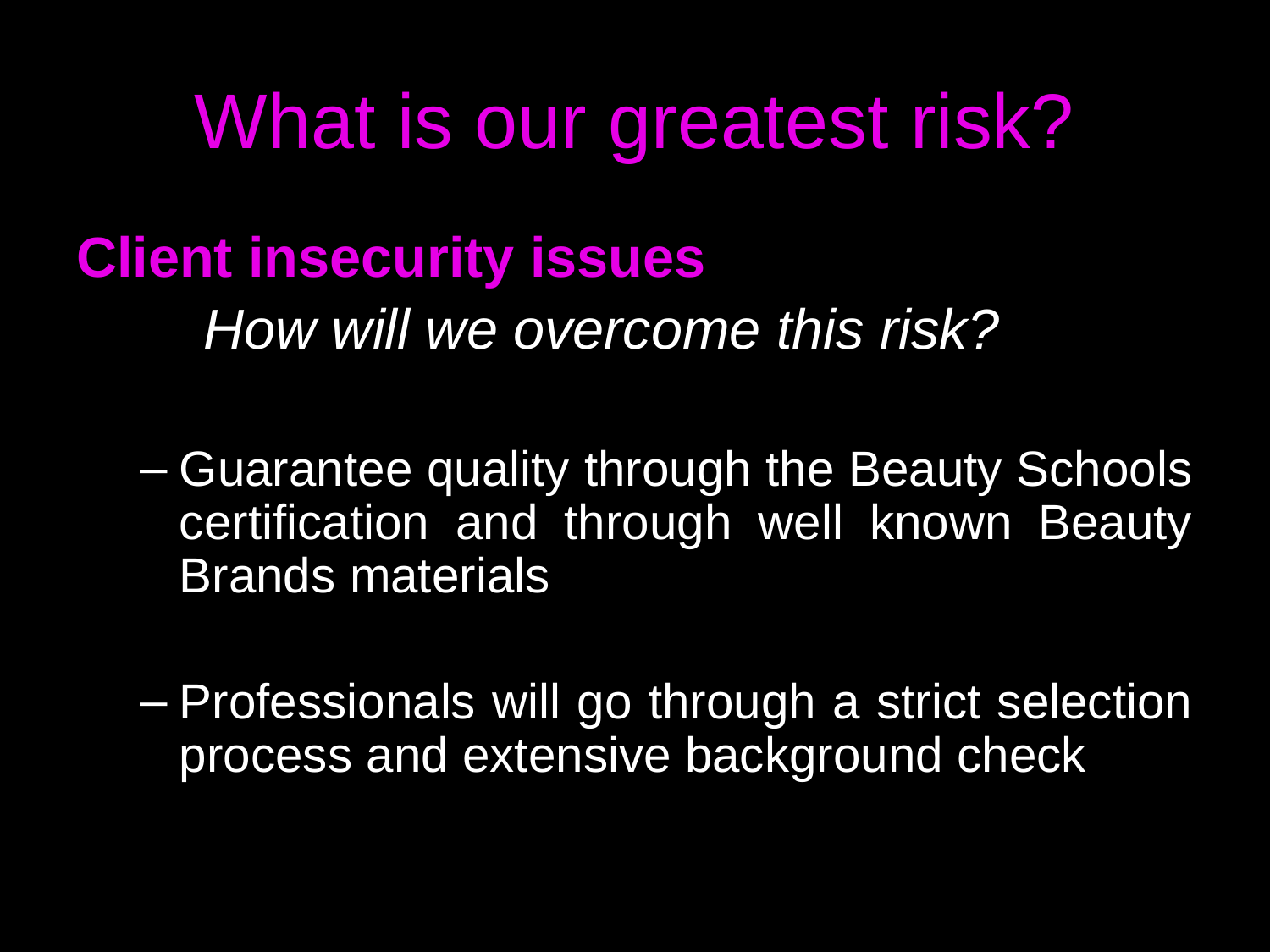

# What is our greatest risk?
Client insecurity issues
	How will we overcome this risk?

Guarantee quality through the Beauty Schools certification and through well known Beauty Brands materials

Professionals will go through a strict selection process and extensive background check